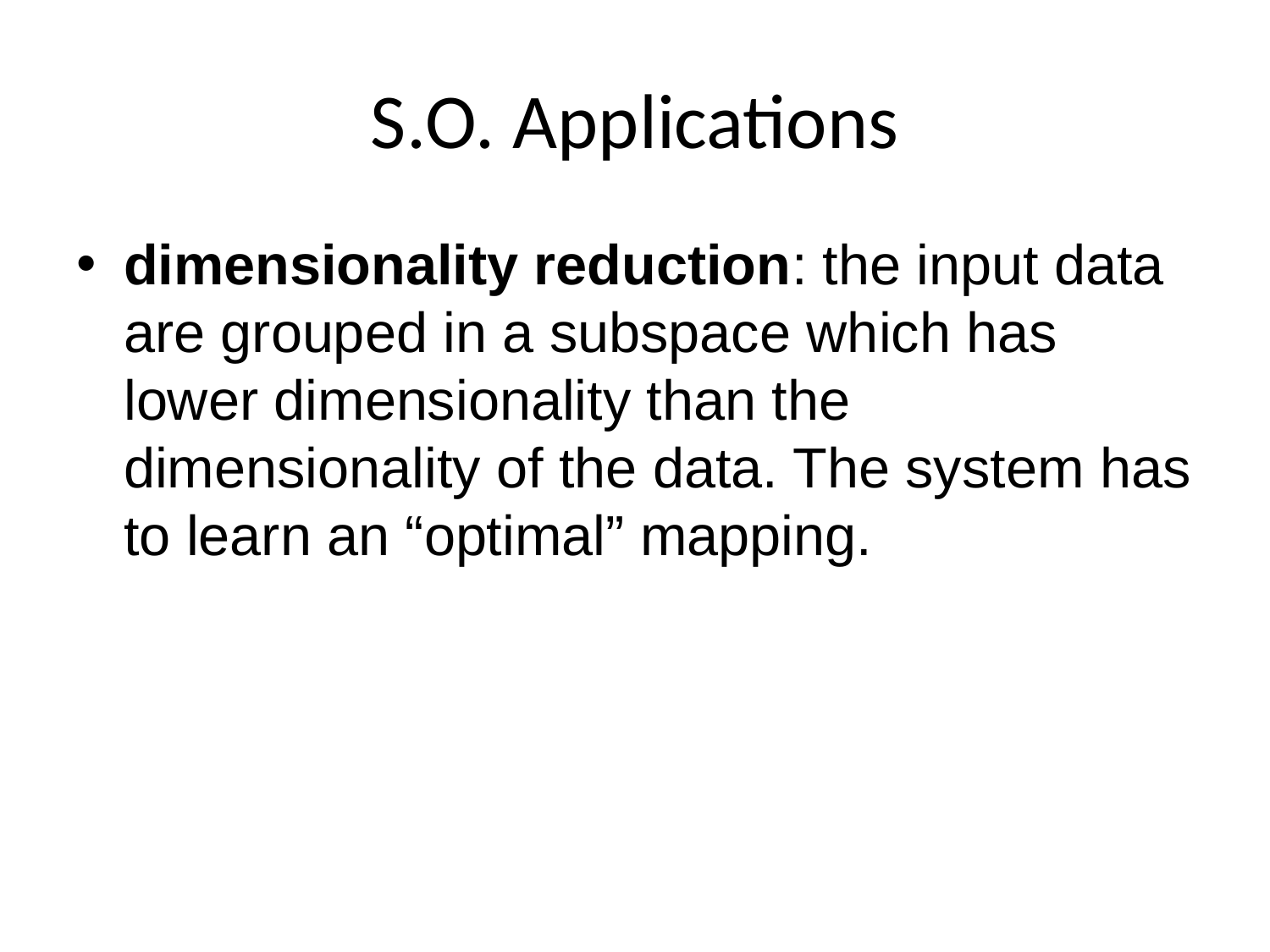

# S.O. Applications
dimensionality reduction: the input data are grouped in a subspace which has lower dimensionality than the dimensionality of the data. The system has to learn an “optimal” mapping.